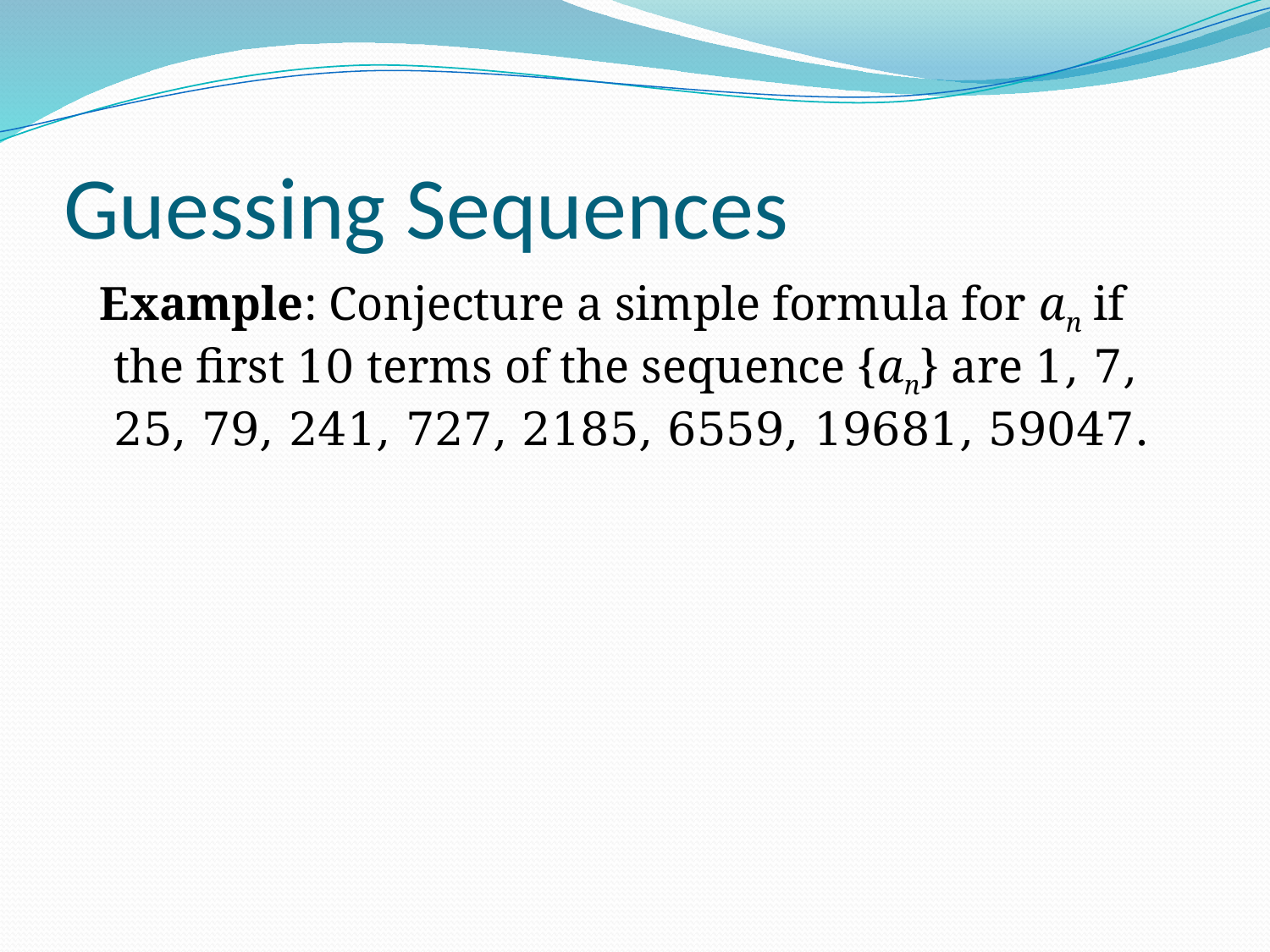

# Guessing Sequences
  Example: Conjecture a simple formula for an if the first 10 terms of the sequence {an} are 1, 7, 25, 79, 241, 727, 2185, 6559, 19681, 59047.